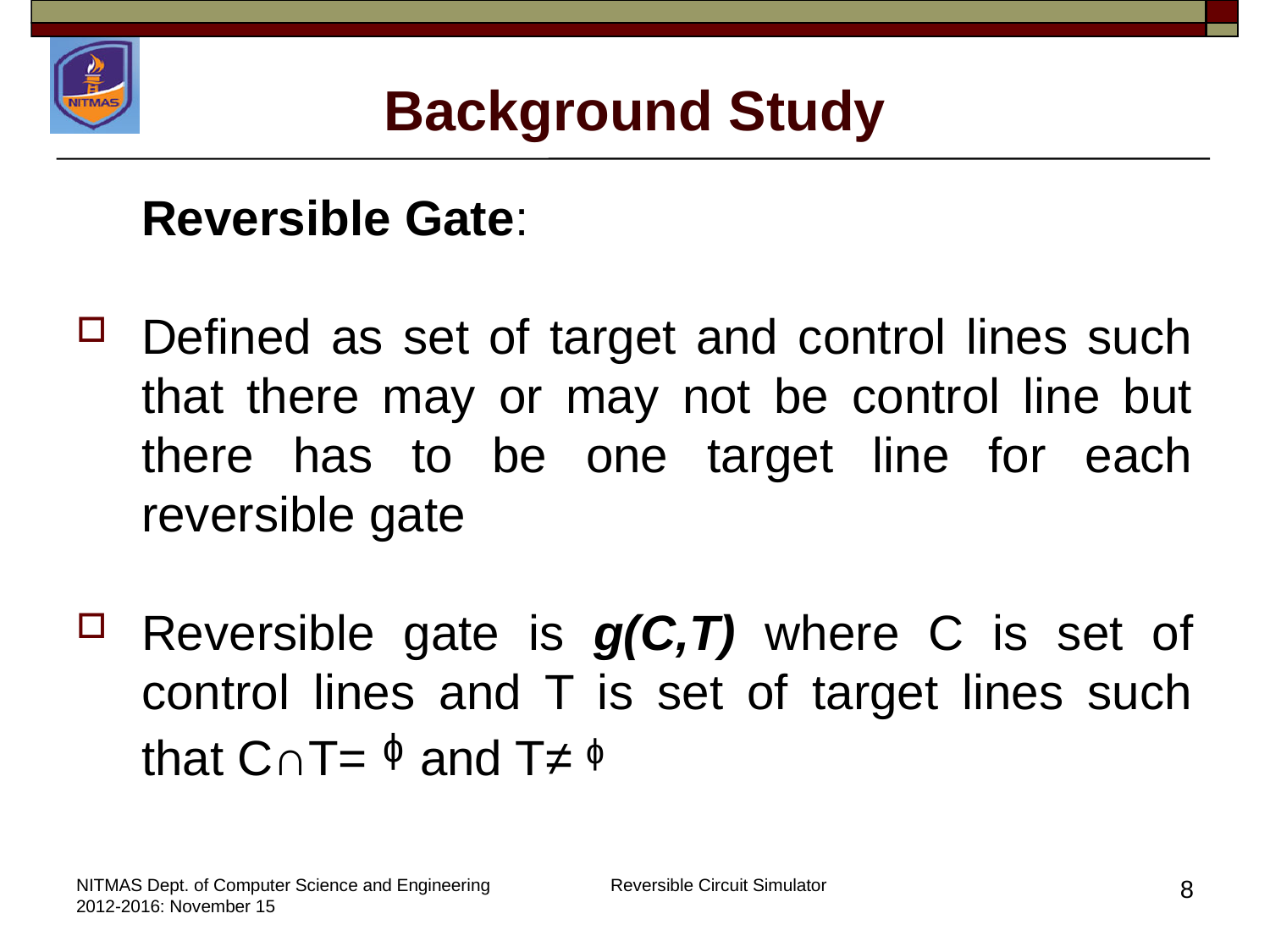

# Background Study
	Reversible Gate:

Defined as set of target and control lines such that there may or may not be control line but there has to be one target line for each reversible gate

Reversible gate is g(C,T) where C is set of control lines and T is set of target lines such that C∩T= ᶲ and T≠ ᶲ

NITMAS Dept. of Computer Science and Engineering 2012-2016: November 15
Reversible Circuit Simulator
8